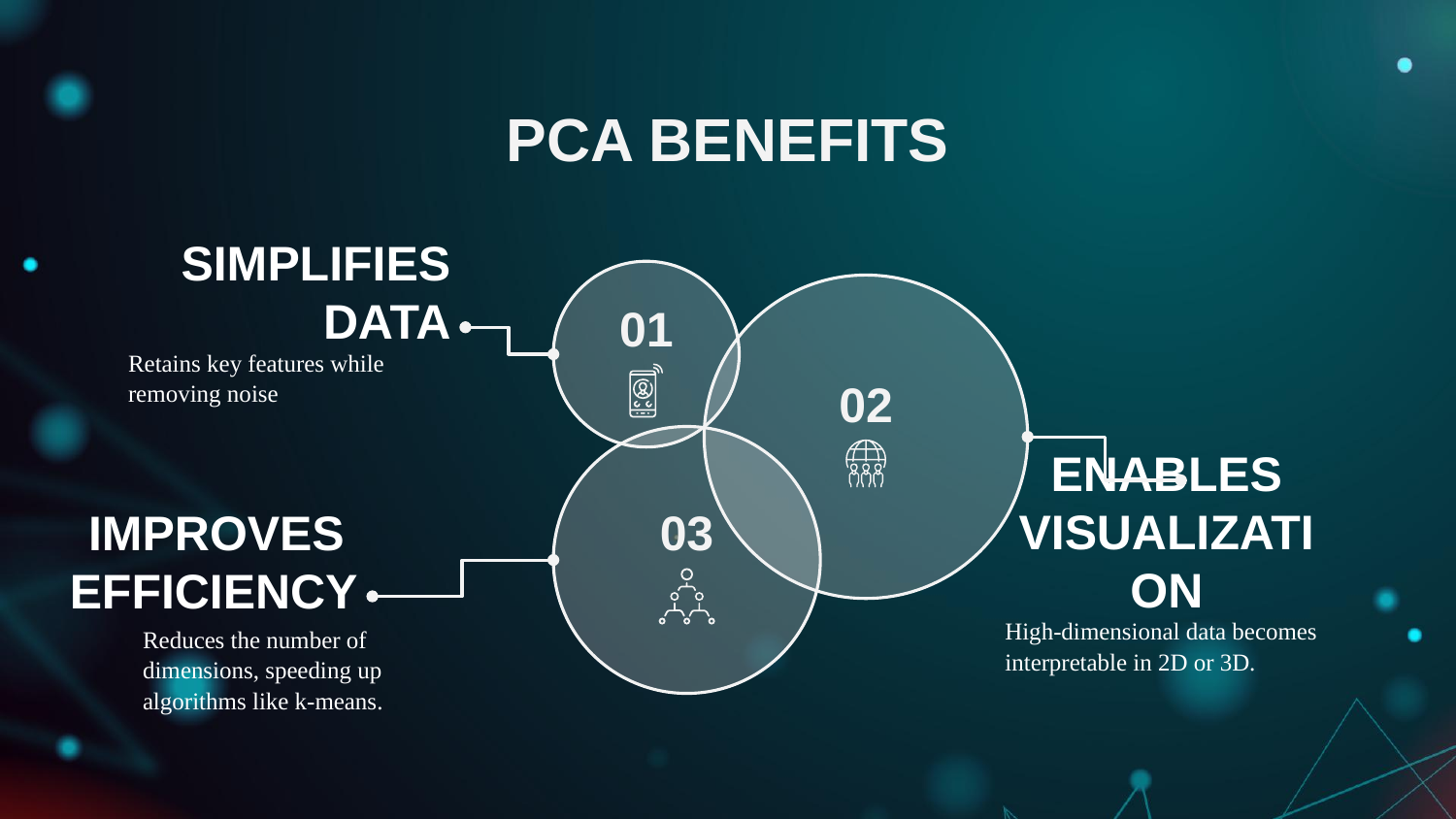

# PCA BENEFITS

01
SIMPLIFIES DATA
Retains key features while removing noise

02

03
ENABLES VISUALIZATION
High-dimensional data becomes interpretable in 2D or 3D.

IMPROVES
EFFICIENCY
Reduces the number of dimensions, speeding up algorithms like k-means.